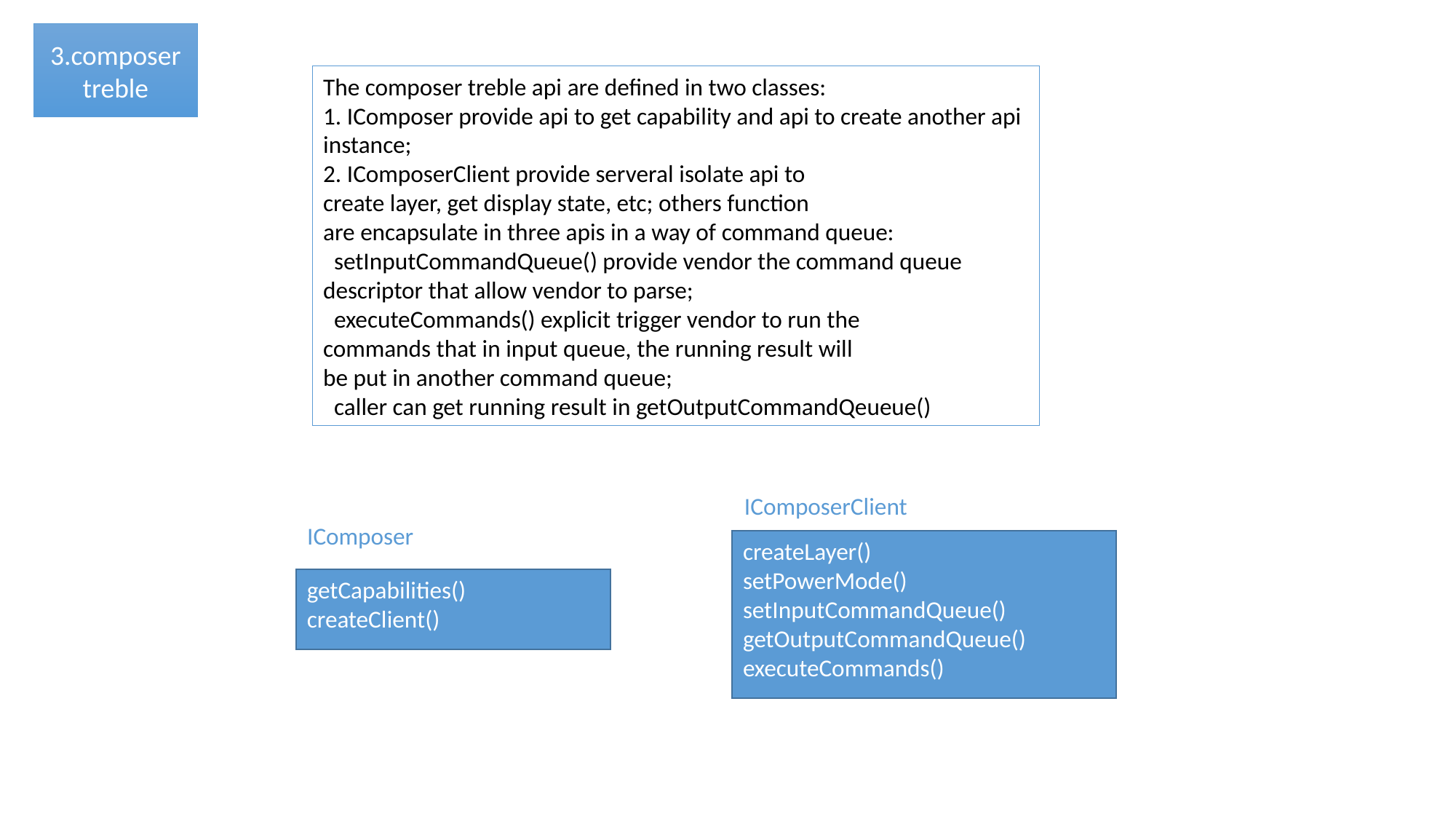

3.composer
treble
The composer treble api are defined in two classes:
1. IComposer provide api to get capability and api to create another api instance;
2. IComposerClient provide serveral isolate api to
create layer, get display state, etc; others function
are encapsulate in three apis in a way of command queue:
  setInputCommandQueue() provide vendor the command queue descriptor that allow vendor to parse;
  executeCommands() explicit trigger vendor to run the
commands that in input queue, the running result will
be put in another command queue;
  caller can get running result in getOutputCommandQeueue()
IComposerClient
IComposer
createLayer()
setPowerMode()
setInputCommandQueue()
getOutputCommandQueue()
executeCommands()
getCapabilities()
createClient()